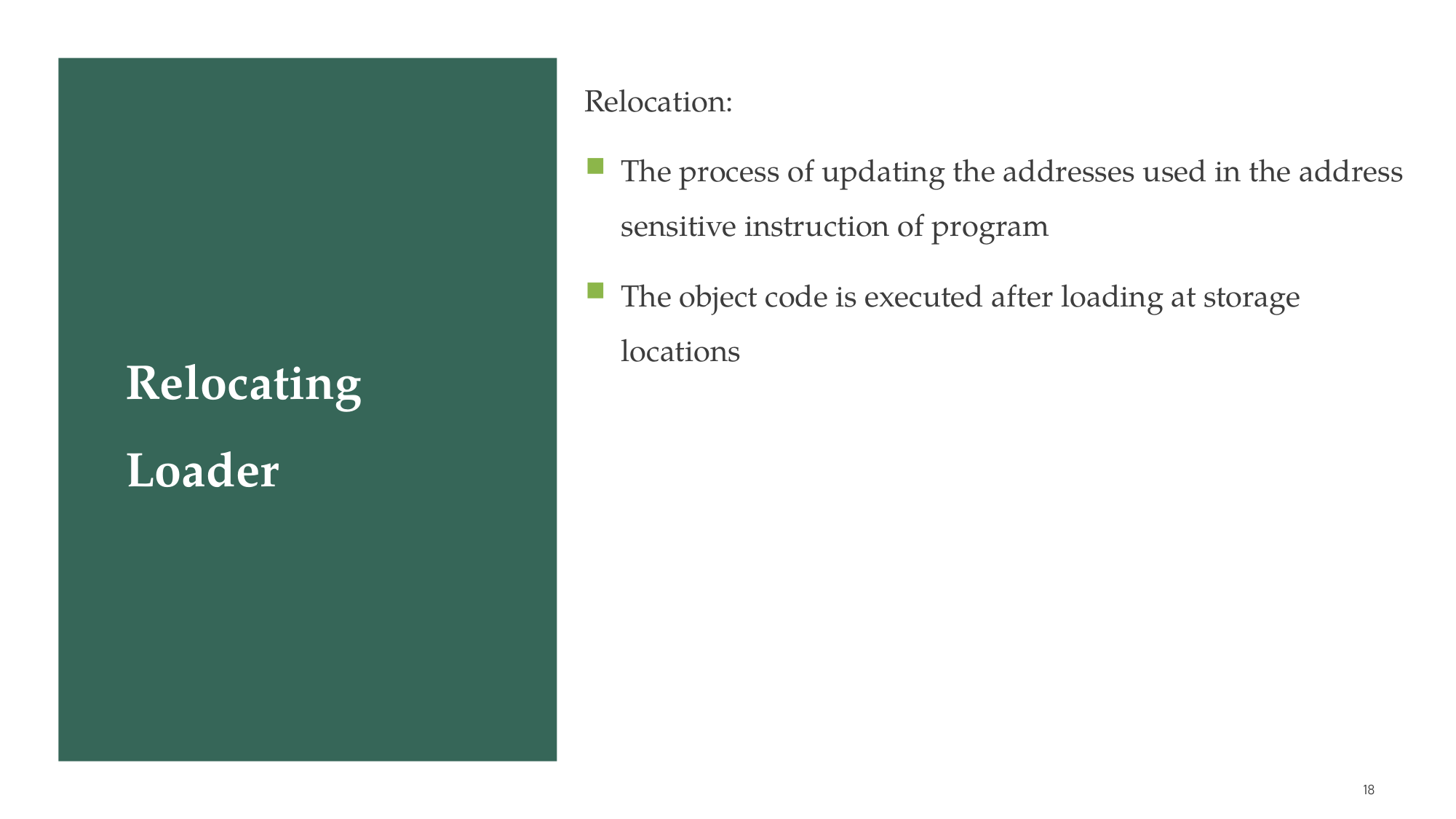

Relocation:
The process of updating the addresses used in the address sensitive instruction of program
The object code is executed after loading at storage locations
# Relocating Loader
18